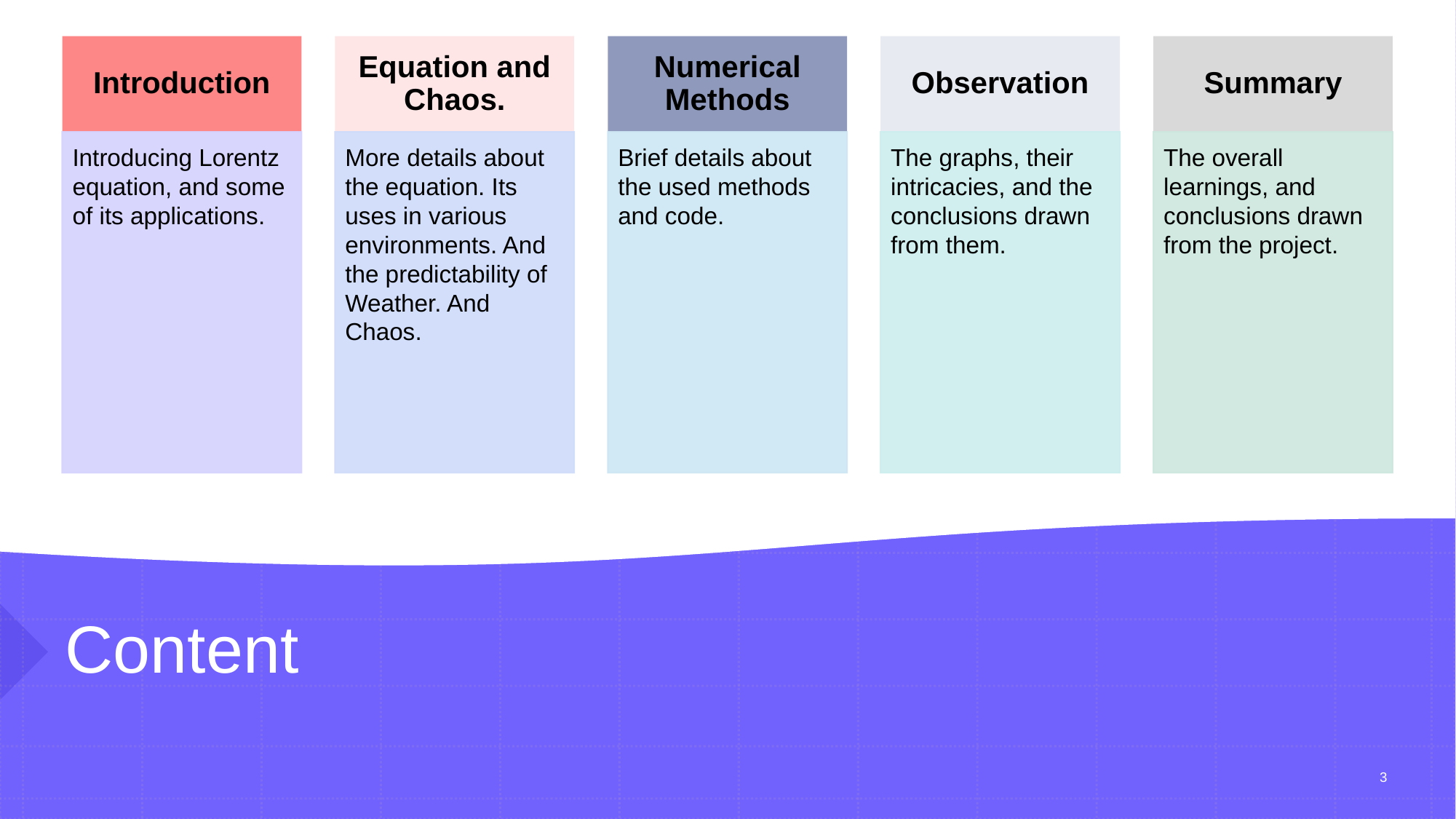

Introduction
Introducing Lorentz equation, and some of its applications.
Equation and Chaos.
More details about the equation. Its uses in various environments. And the predictability of Weather. And Chaos.
Numerical Methods
Brief details about the used methods and code.
Observation
The graphs, their intricacies, and the conclusions drawn from them.
Summary
The overall learnings, and conclusions drawn from the project.
# Content
3